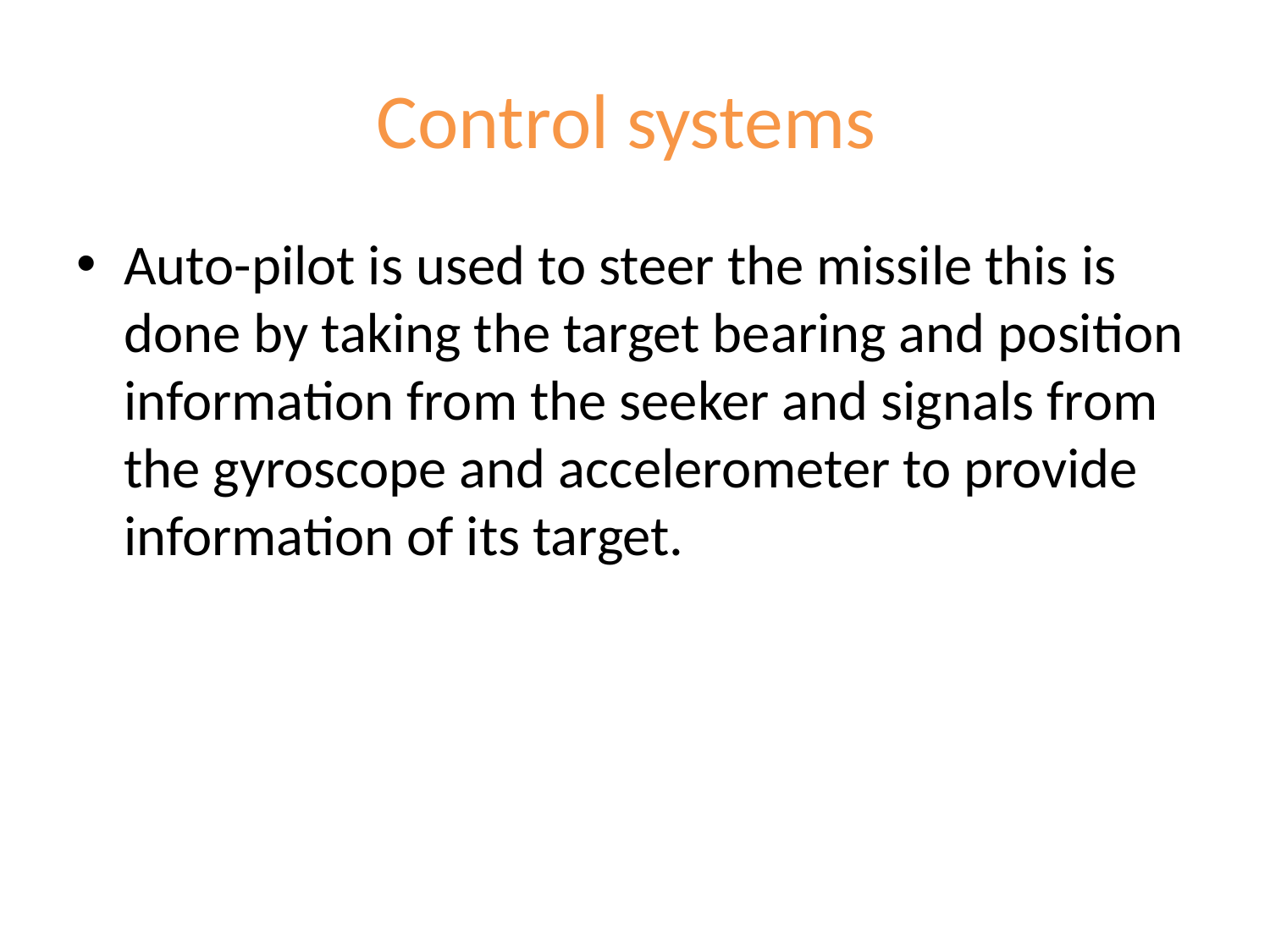

# Control systems
Auto-pilot is used to steer the missile this is done by taking the target bearing and position information from the seeker and signals from the gyroscope and accelerometer to provide information of its target.